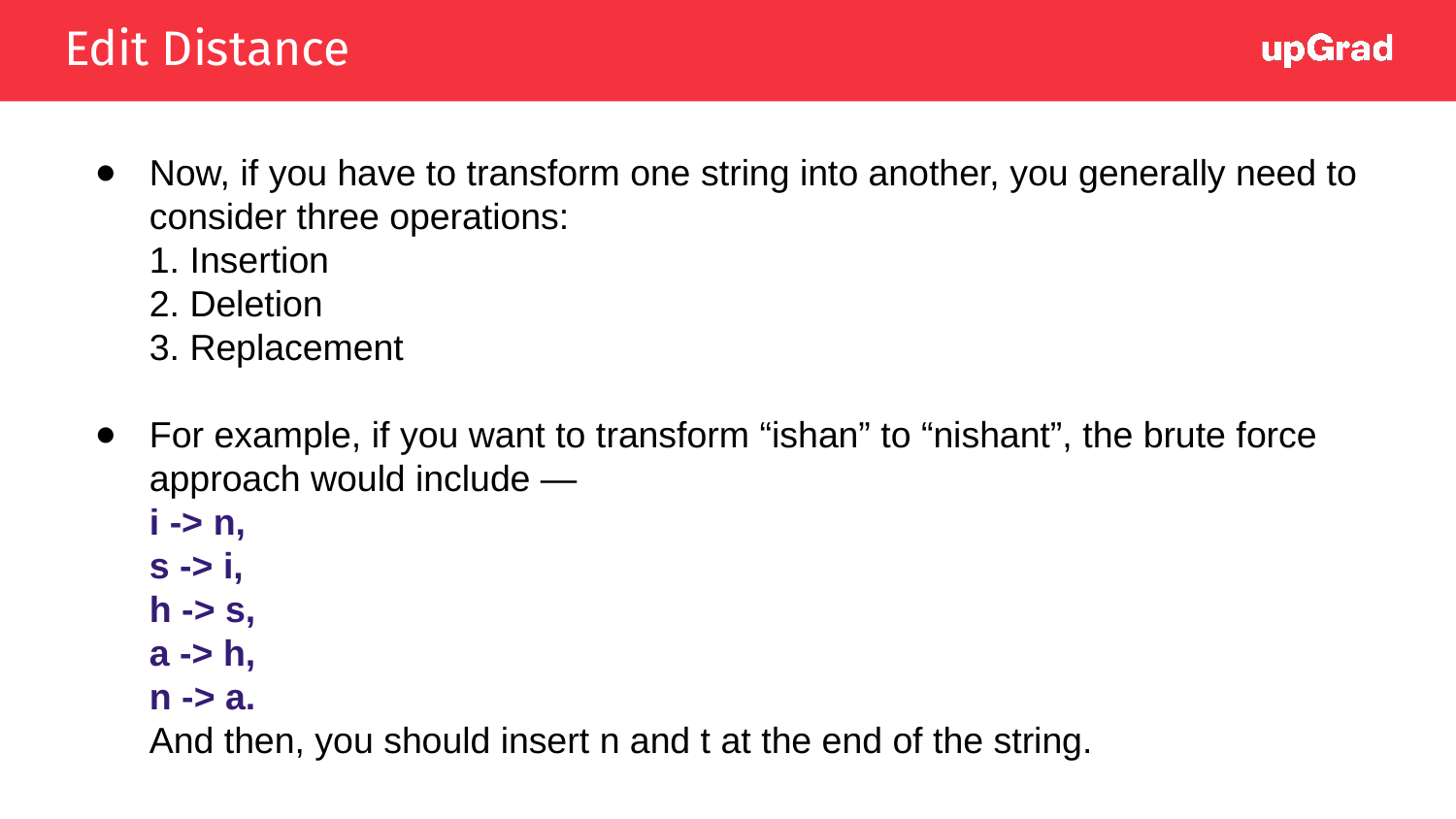

# Edit Distance

Now, if you have to transform one string into another, you generally need to consider three operations:
1. Insertion
2. Deletion
3. Replacement

For example, if you want to transform “ishan” to “nishant”, the brute force approach would include —
i -> n,
s -> i,
h -> s,
a -> h,
n -> a.
And then, you should insert n and t at the end of the string.